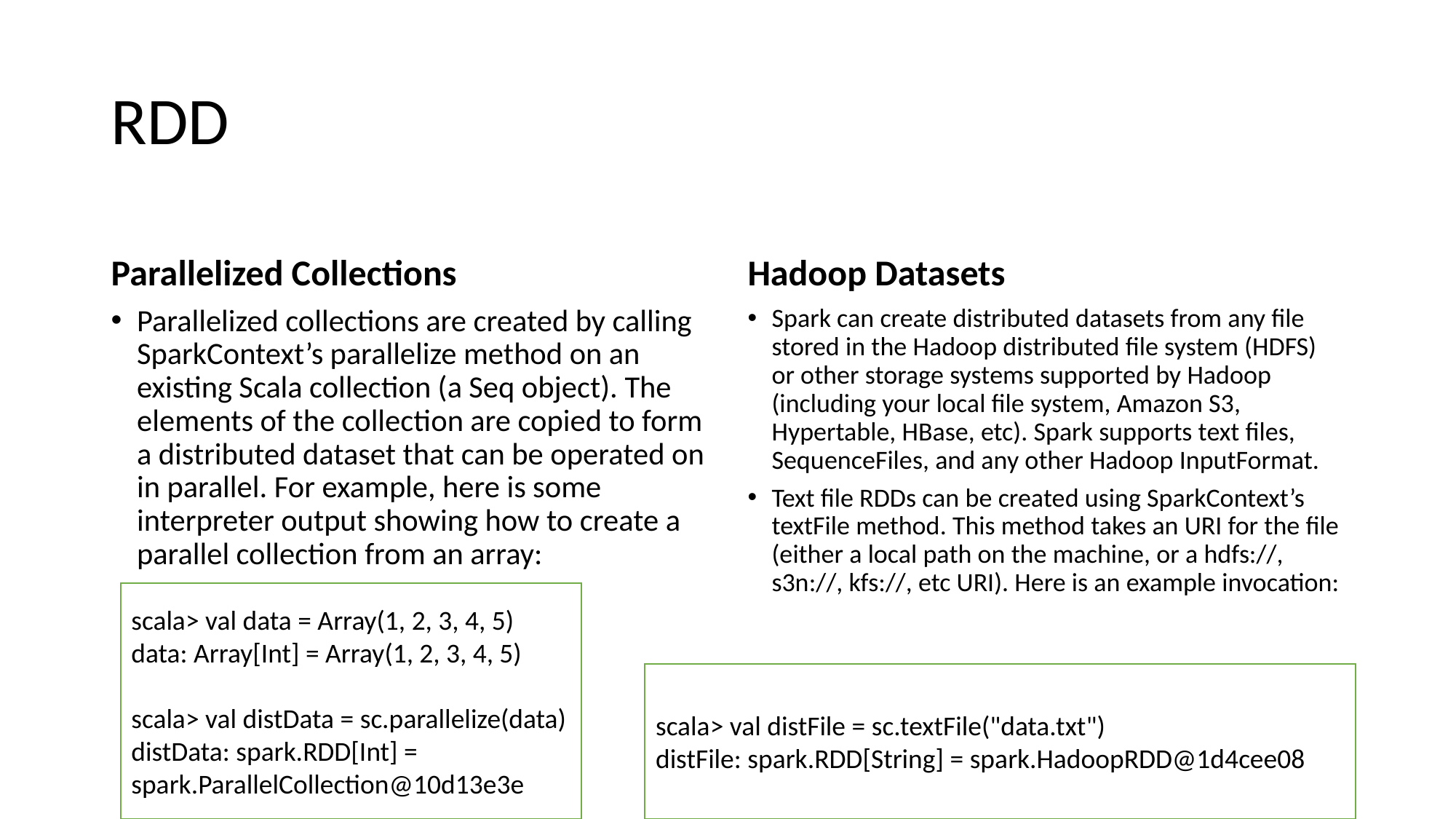

# RDD
Parallelized Collections
Hadoop Datasets
Spark can create distributed datasets from any file stored in the Hadoop distributed file system (HDFS) or other storage systems supported by Hadoop (including your local file system, Amazon S3, Hypertable, HBase, etc). Spark supports text files, SequenceFiles, and any other Hadoop InputFormat.
Text file RDDs can be created using SparkContext’s textFile method. This method takes an URI for the file (either a local path on the machine, or a hdfs://, s3n://, kfs://, etc URI). Here is an example invocation:
Parallelized collections are created by calling SparkContext’s parallelize method on an existing Scala collection (a Seq object). The elements of the collection are copied to form a distributed dataset that can be operated on in parallel. For example, here is some interpreter output showing how to create a parallel collection from an array:

scala> val data = Array(1, 2, 3, 4, 5)
data: Array[Int] = Array(1, 2, 3, 4, 5)

scala> val distData = sc.parallelize(data)
distData: spark.RDD[Int] = spark.ParallelCollection@10d13e3e
scala> val distFile = sc.textFile("data.txt")
distFile: spark.RDD[String] = spark.HadoopRDD@1d4cee08